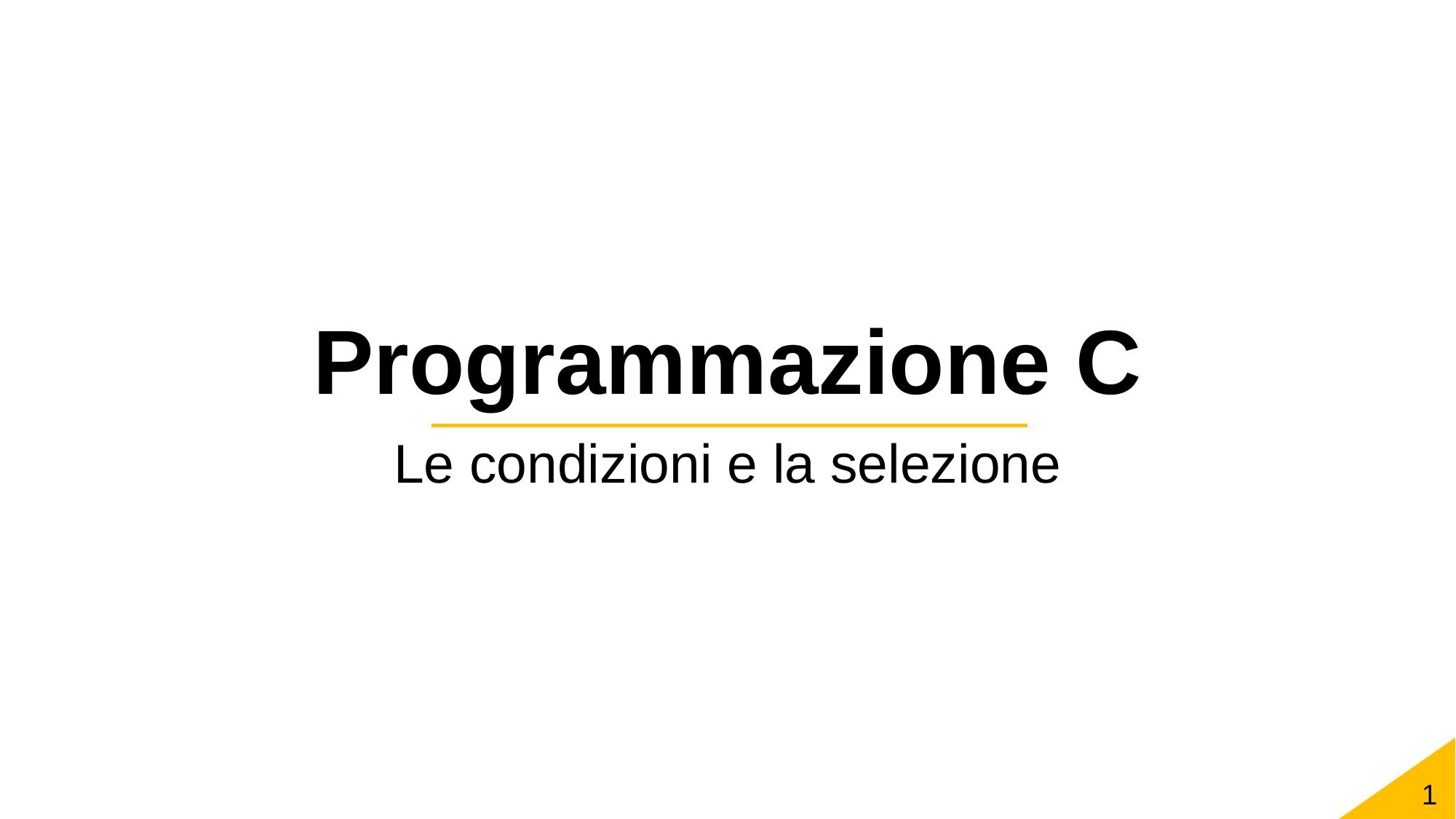

# Programmazione C
Le condizioni e la selezione
1